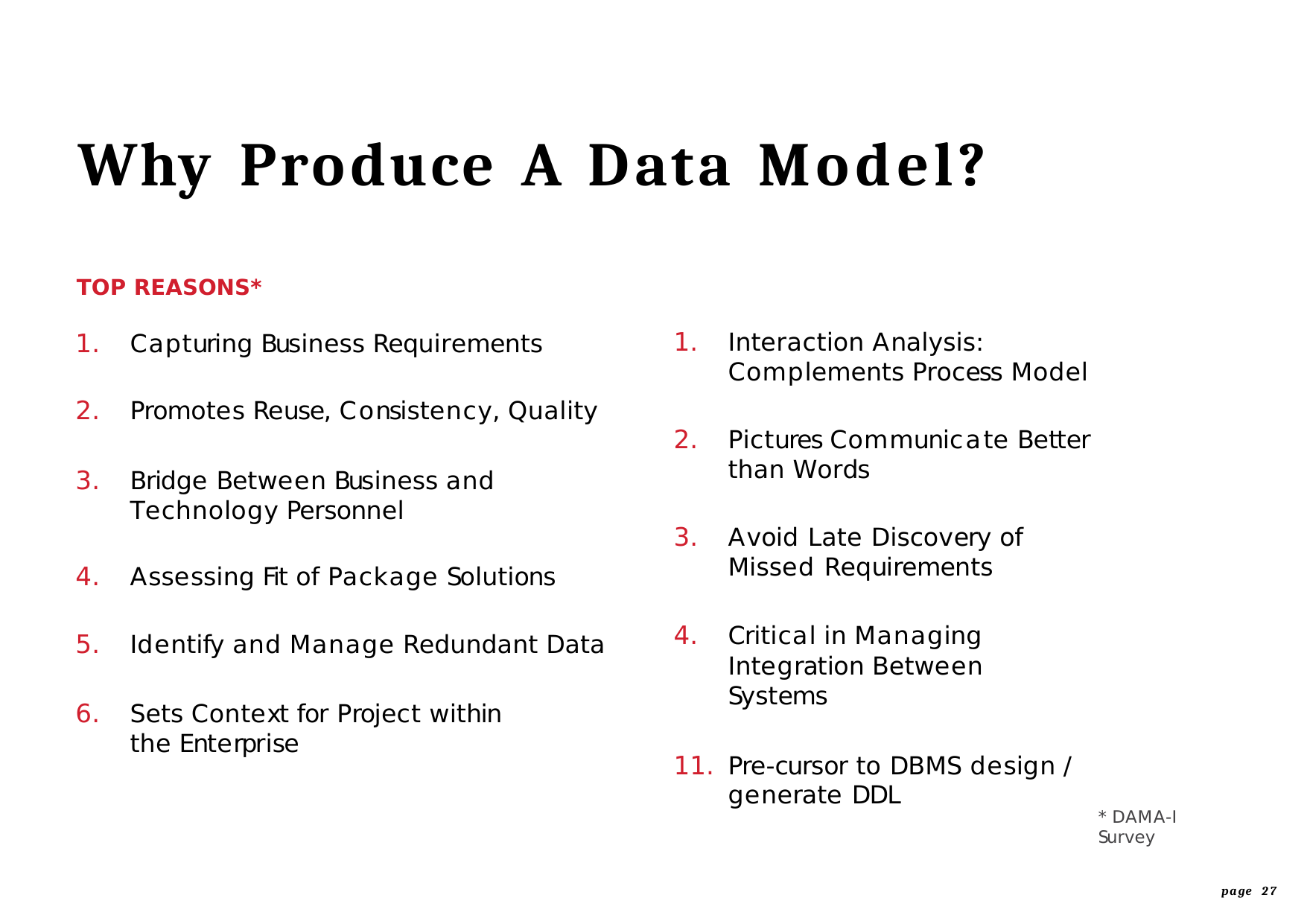

# Why	Produce	A	Data	Model?
TOP REASONS*

Capturing Business Requirements

Promotes Reuse, Consistency, Quality

Bridge Between Business and Technology Personnel

Assessing Fit of Package Solutions

Identify and Manage Redundant Data

Sets Context for Project within the Enterprise
Interaction Analysis:  Complements Process Model

Pictures Communicate Better than Words

Avoid Late Discovery of Missed Requirements

Critical in Managing Integration Between
Systems

Pre-cursor to DBMS design / generate DDL
* DAMA-I Survey
page   27